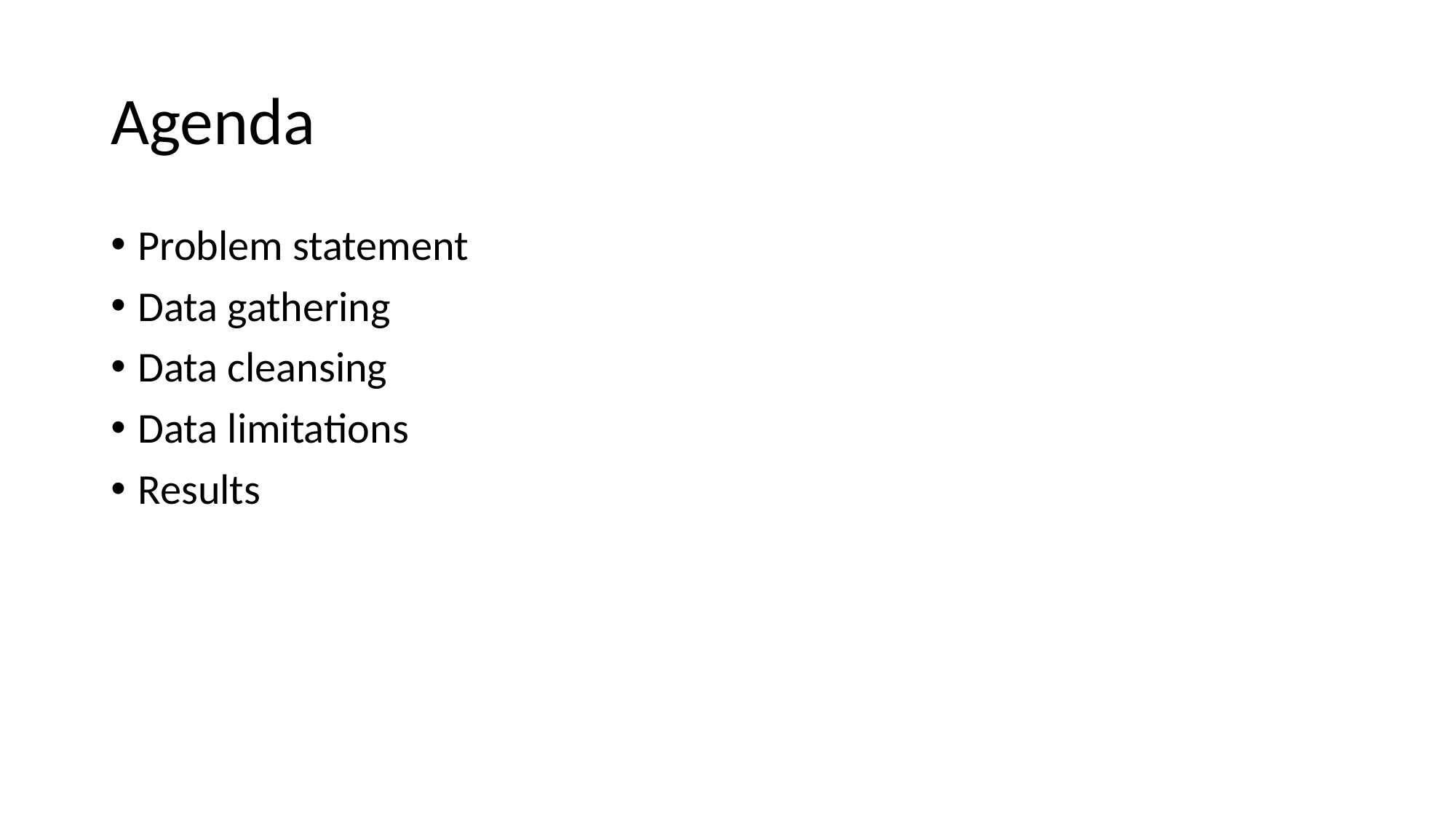

# Agenda
Problem statement
Data gathering
Data cleansing
Data limitations
Results